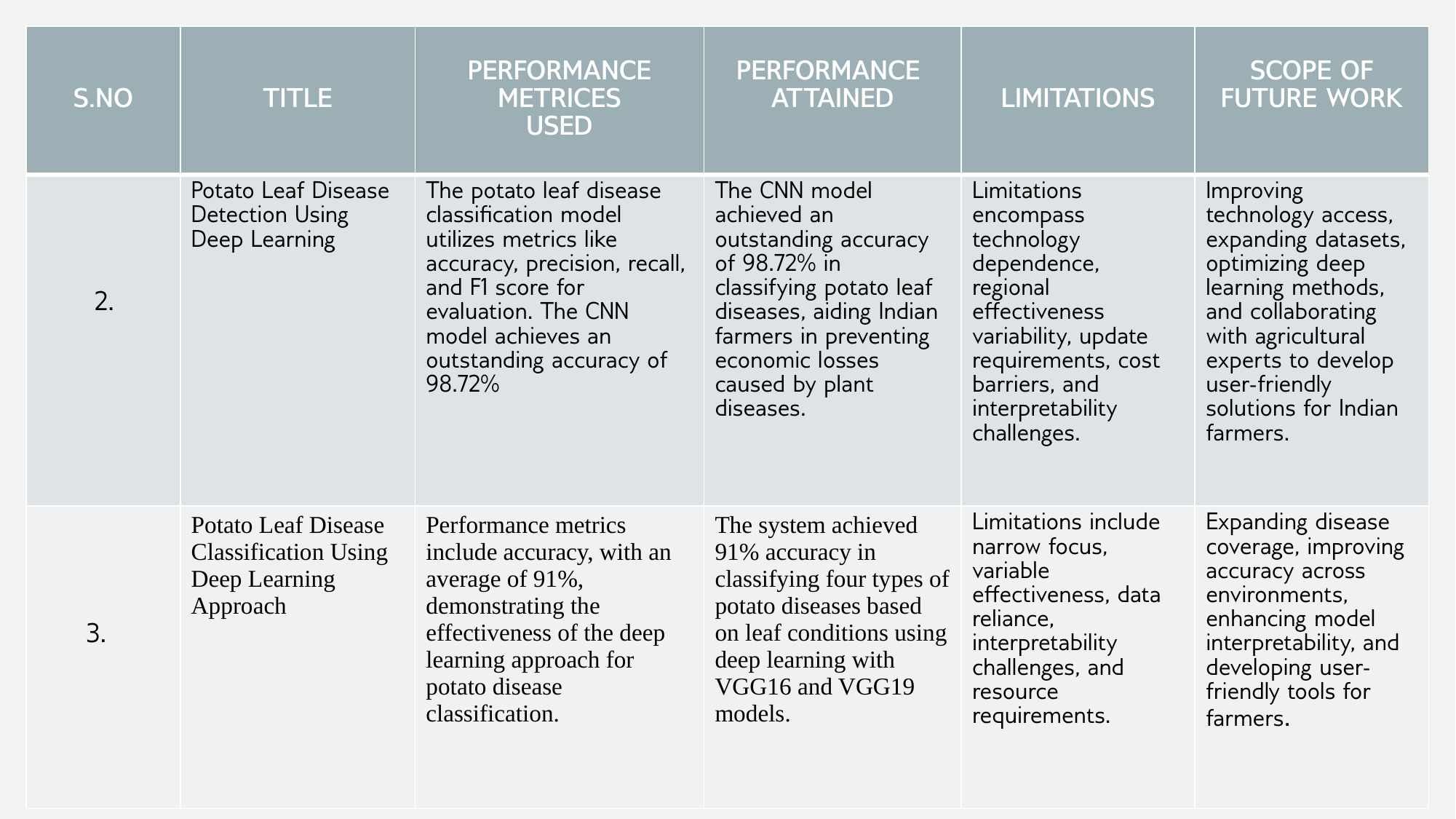

| S.NO | TITLE | PERFORMANCE METRICES USED | PERFORMANCE ATTAINED | LIMITATIONS | SCOPE OF FUTURE WORK |
| --- | --- | --- | --- | --- | --- |
| 2. | Potato Leaf Disease Detection Using Deep Learning | The potato leaf disease classification model utilizes metrics like accuracy, precision, recall, and F1 score for evaluation. The CNN model achieves an outstanding accuracy of 98.72% | The CNN model achieved an outstanding accuracy of 98.72% in classifying potato leaf diseases, aiding Indian farmers in preventing economic losses caused by plant diseases. | Limitations encompass technology dependence, regional effectiveness variability, update requirements, cost barriers, and interpretability challenges. | Improving technology access, expanding datasets, optimizing deep learning methods, and collaborating with agricultural experts to develop user-friendly solutions for Indian farmers. |
| 3. | Potato Leaf Disease Classification Using Deep Learning Approach | Performance metrics include accuracy, with an average of 91%, demonstrating the effectiveness of the deep learning approach for potato disease classification. | The system achieved 91% accuracy in classifying four types of potato diseases based on leaf conditions using deep learning with VGG16 and VGG19 models. | Limitations include narrow focus, variable effectiveness, data reliance, interpretability challenges, and resource requirements. | Expanding disease coverage, improving accuracy across environments, enhancing model interpretability, and developing user-friendly tools for farmers. |